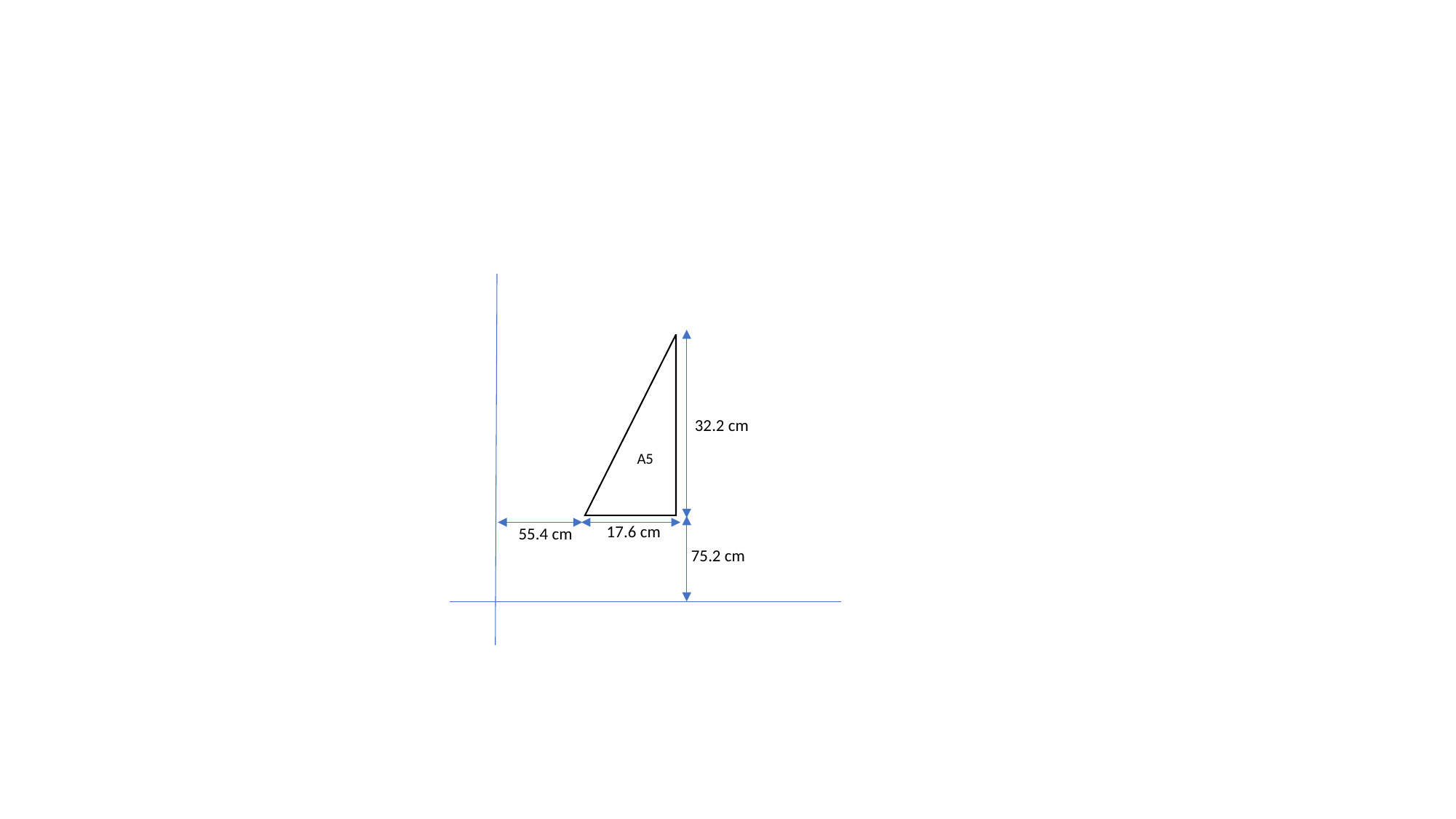

32.2 cm
A5
17.6 cm
55.4 cm
75.2 cm